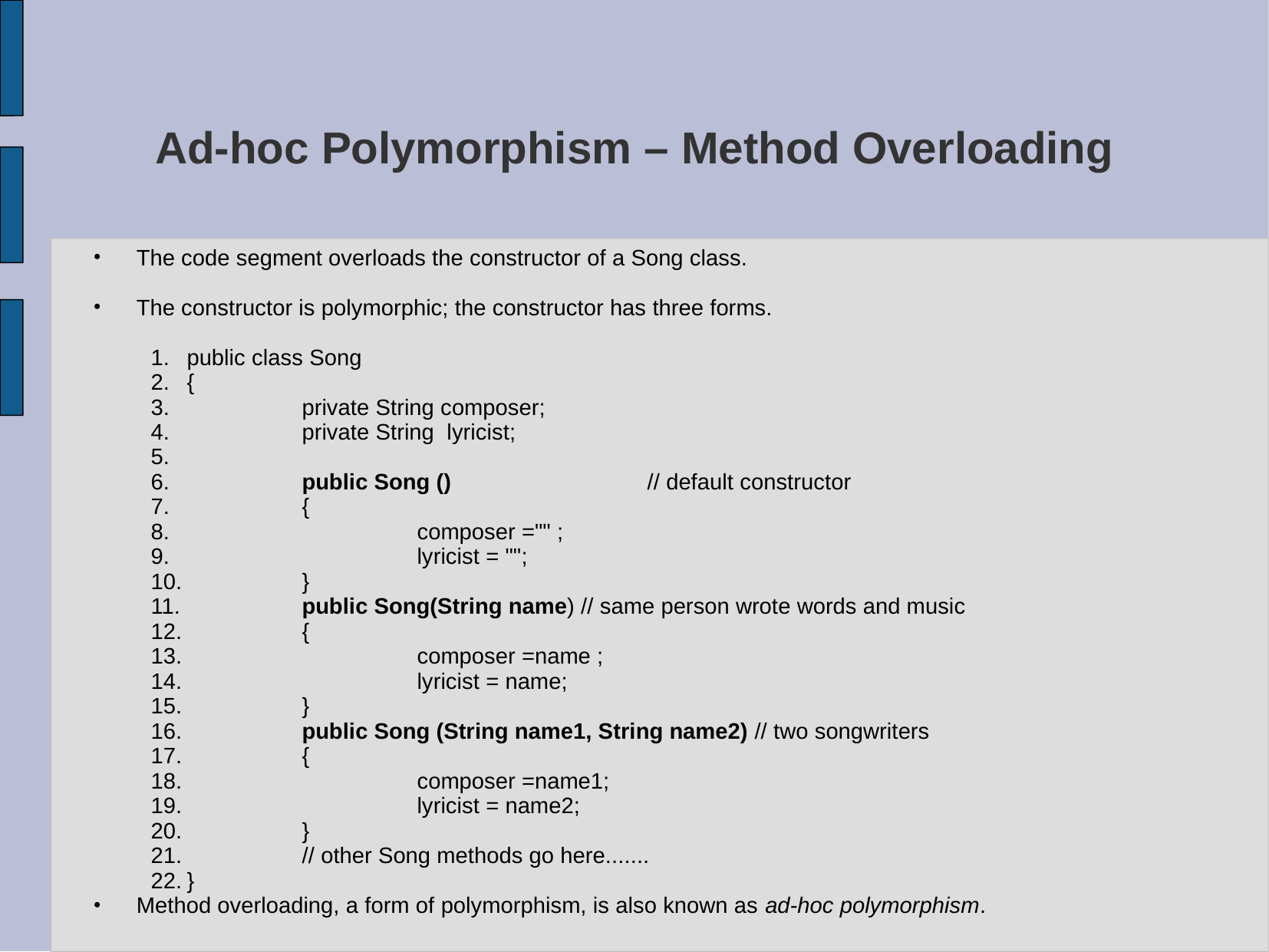

# Ad-hoc Polymorphism – Method Overloading
The code segment overloads the constructor of a Song class.

The constructor is polymorphic; the constructor has three forms.
public class Song
{
	private String composer;
	private String  lyricist;

	public Song () 		// default constructor
	{
		composer ="" ;
		lyricist = "";
	}
	public Song(String name) // same person wrote words and music
	{
		composer =name ;
		lyricist = name;
	}
	public Song (String name1, String name2) // two songwriters
	{
		composer =name1;
		lyricist = name2;
	}
	// other Song methods go here.......
}
Method overloading, a form of polymorphism, is also known as ad-hoc polymorphism.